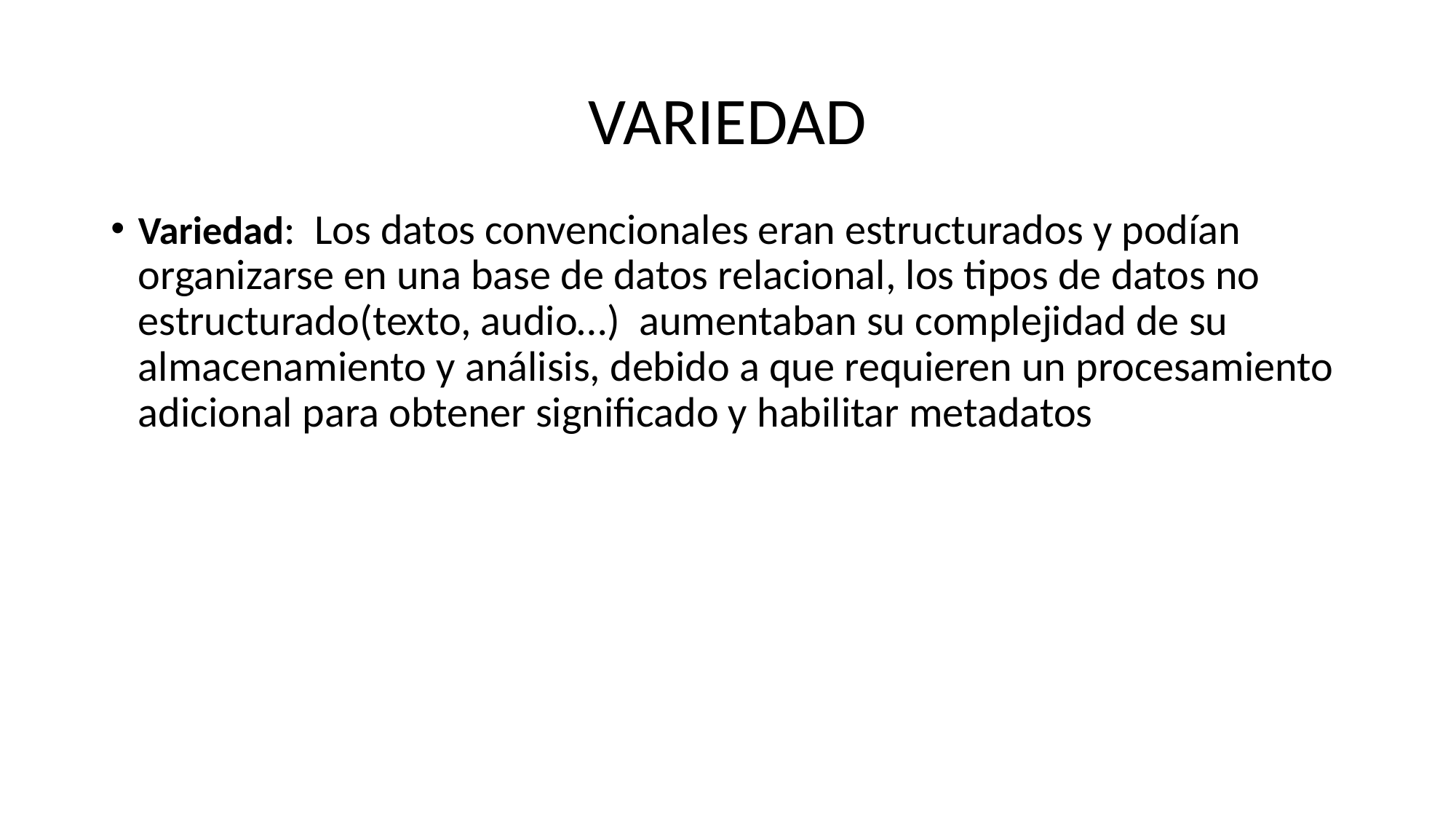

# VARIEDAD
Variedad:  Los datos convencionales eran estructurados y podían organizarse en una base de datos relacional, los tipos de datos no estructurado(texto, audio…)  aumentaban su complejidad de su almacenamiento y análisis, debido a que requieren un procesamiento adicional para obtener significado y habilitar metadatos